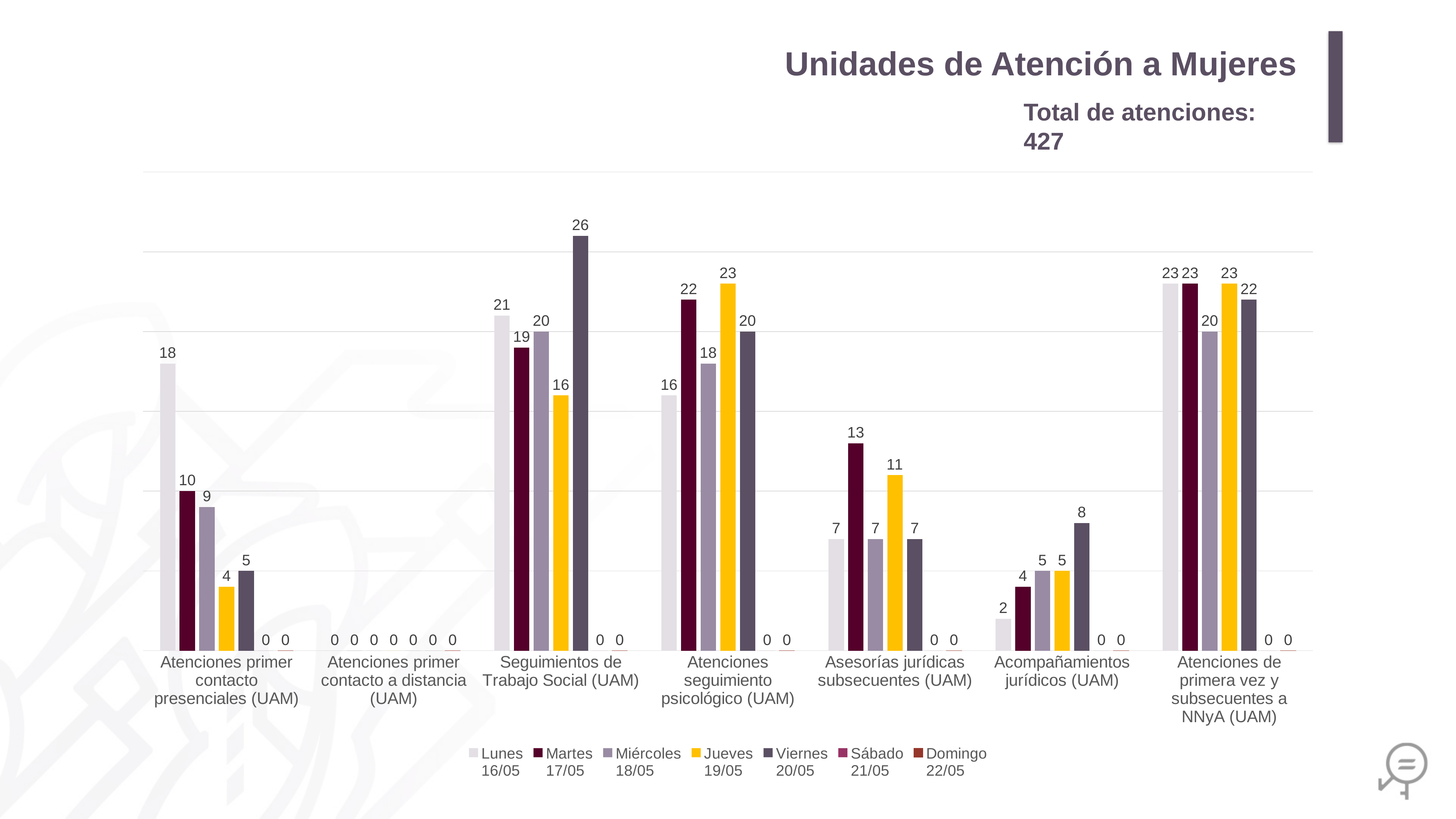

Unidades de Atención a Mujeres
Total de atenciones: 427

### Chart

| Category | Lunes
16/05 | Martes
17/05 | Miércoles
18/05 | Jueves
19/05 | Viernes
20/05 | Sábado
21/05 | Domingo
22/05 |
|---|---|---|---|---|---|---|---|
| Atenciones primer contacto presenciales (UAM) | 18.0 | 10.0 | 9.0 | 4.0 | 5.0 | 0.0 | 0.0 |
| Atenciones primer contacto a distancia (UAM) | 0.0 | 0.0 | 0.0 | 0.0 | 0.0 | 0.0 | 0.0 |
| Seguimientos de Trabajo Social (UAM) | 21.0 | 19.0 | 20.0 | 16.0 | 26.0 | 0.0 | 0.0 |
| Atenciones seguimiento psicológico (UAM) | 16.0 | 22.0 | 18.0 | 23.0 | 20.0 | 0.0 | 0.0 |
| Asesorías jurídicas subsecuentes (UAM) | 7.0 | 13.0 | 7.0 | 11.0 | 7.0 | 0.0 | 0.0 |
| Acompañamientos jurídicos (UAM) | 2.0 | 4.0 | 5.0 | 5.0 | 8.0 | 0.0 | 0.0 |
| Atenciones de primera vez y subsecuentes a NNyA (UAM) | 23.0 | 23.0 | 20.0 | 23.0 | 22.0 | 0.0 | 0.0 |